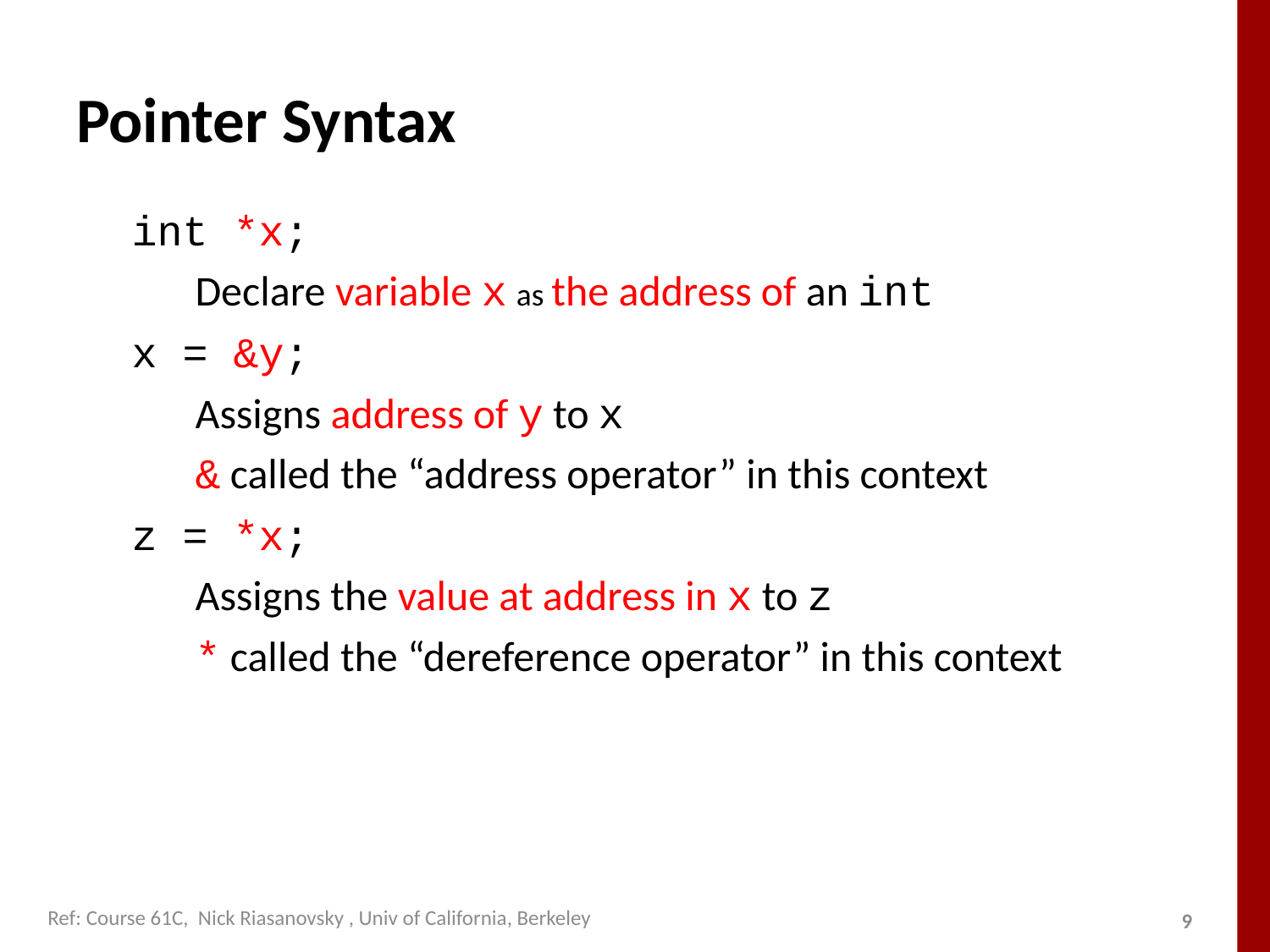

# Pointer Syntax
int *x;
Declare variable x as the address of an int
x = &y;
Assigns address of y to x
& called the “address operator” in this context
z = *x;
Assigns the value at address in x to z
* called the “dereference operator” in this context

Ref: Course 61C,  Nick Riasanovsky , Univ of California, Berkeley